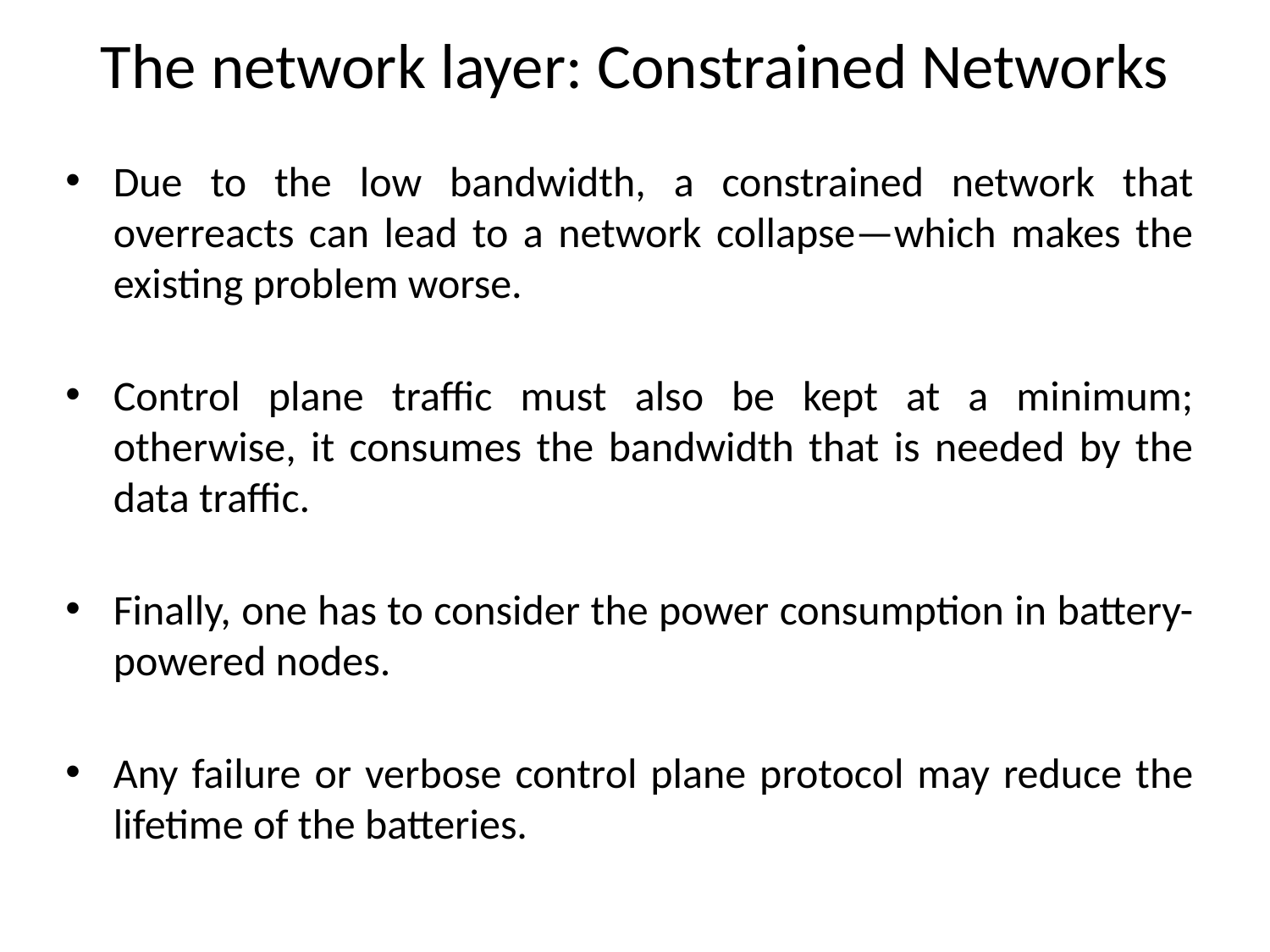

# The network layer: Constrained Networks
Due to the low bandwidth, a constrained network that overreacts can lead to a network collapse—which makes the existing problem worse.
Control plane traffic must also be kept at a minimum; otherwise, it consumes the bandwidth that is needed by the data traffic.
Finally, one has to consider the power consumption in battery-powered nodes.
Any failure or verbose control plane protocol may reduce the lifetime of the batteries.